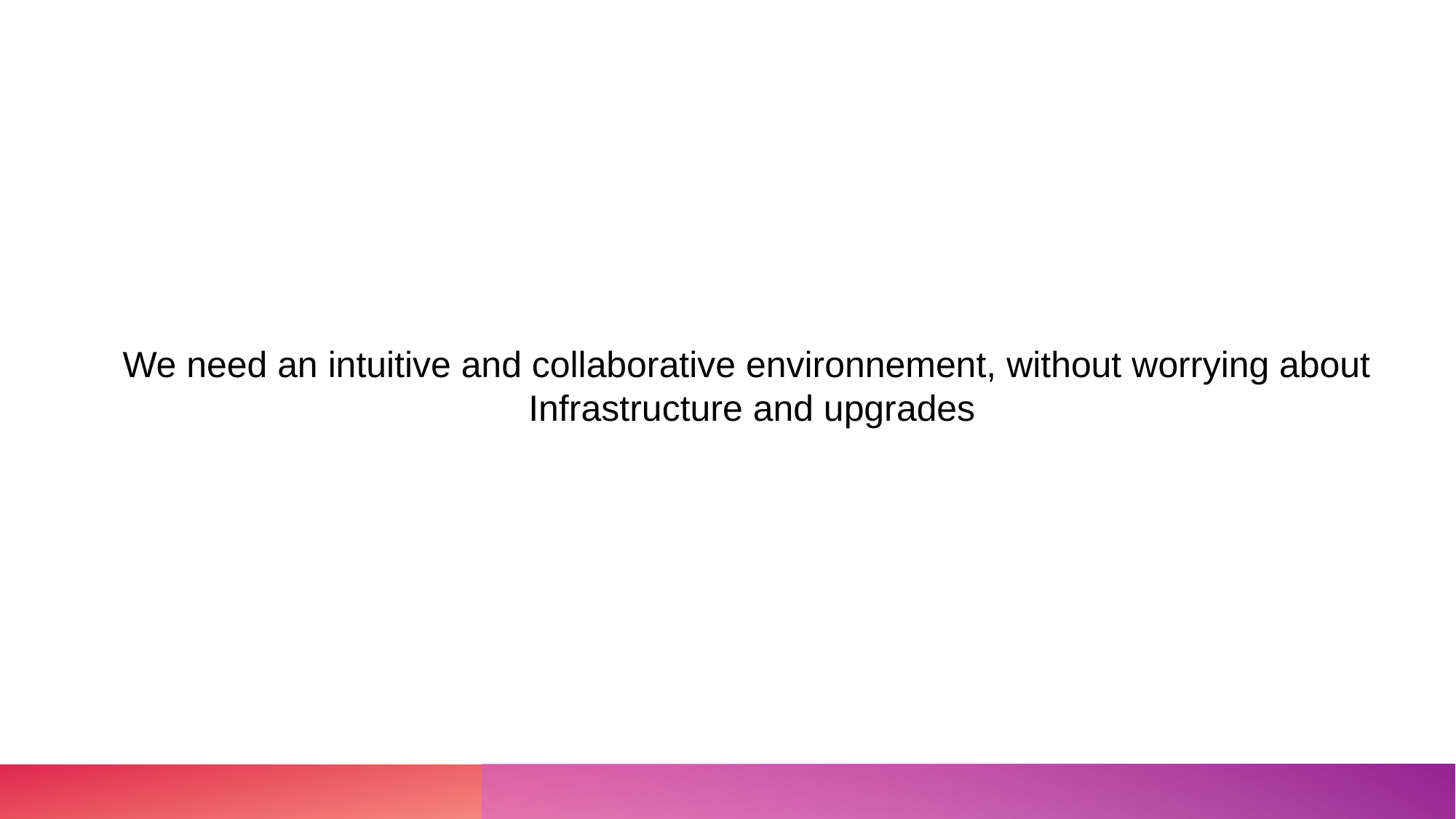

We need an intuitive and collaborative environnement, without worrying about
Infrastructure and upgrades